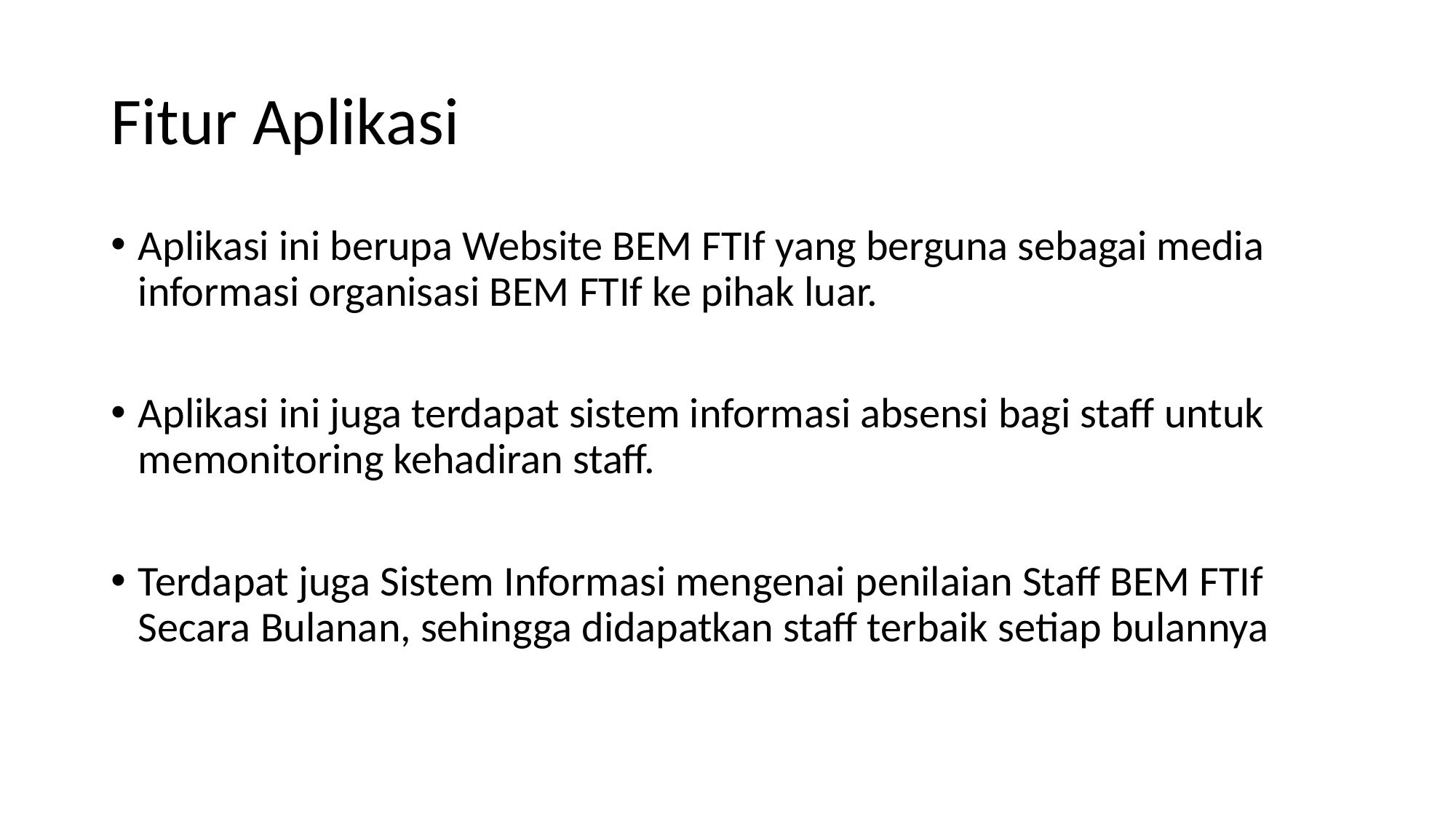

# Fitur Aplikasi
Aplikasi ini berupa Website BEM FTIf yang berguna sebagai media informasi organisasi BEM FTIf ke pihak luar.

Aplikasi ini juga terdapat sistem informasi absensi bagi staff untuk memonitoring kehadiran staff.

Terdapat juga Sistem Informasi mengenai penilaian Staff BEM FTIf Secara Bulanan, sehingga didapatkan staff terbaik setiap bulannya